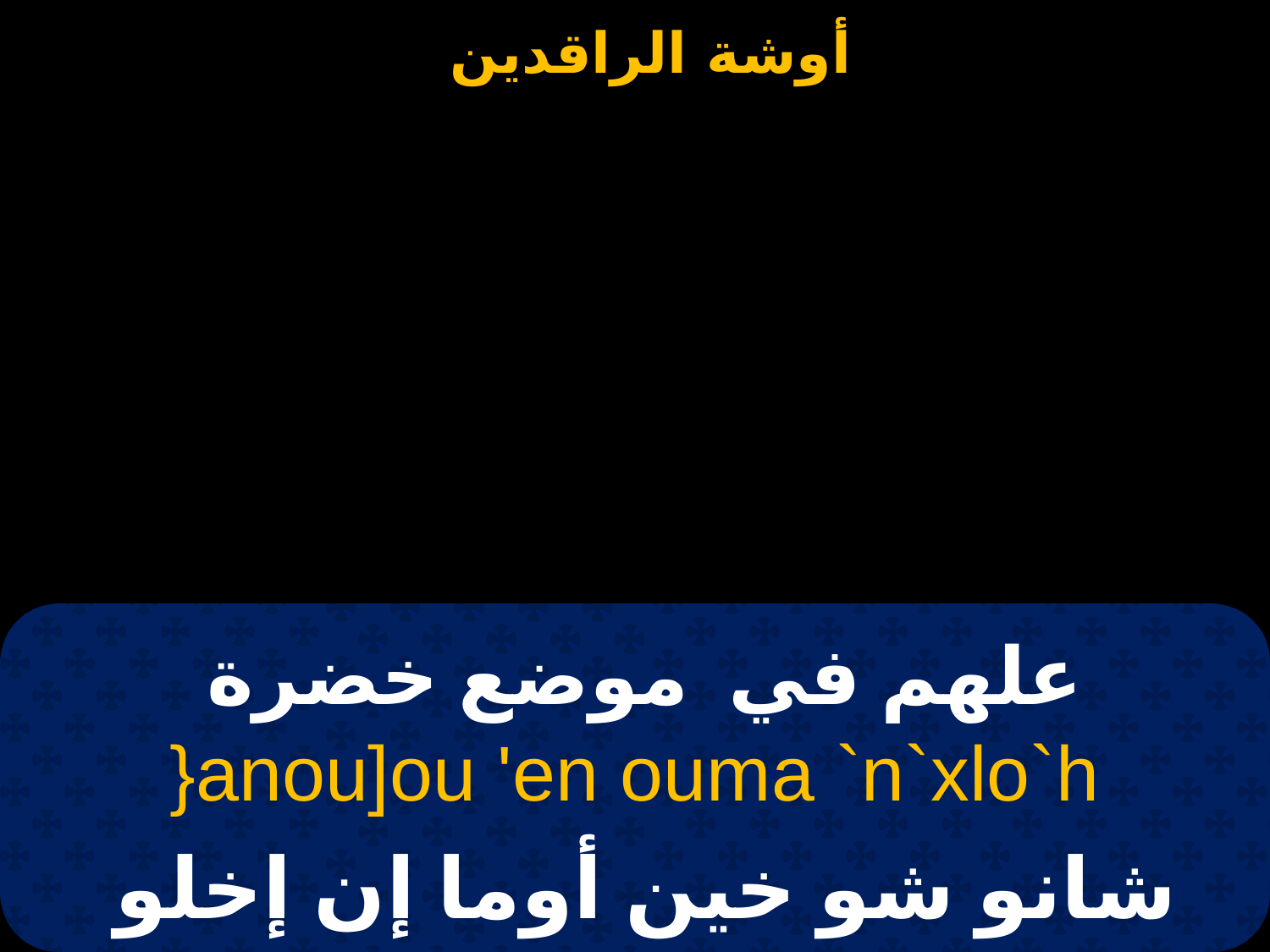

# علهم في  موضع خضرة
}anou]ou 'en ouma `n`xlo`h
شانو شو خين أوما إن إخلو